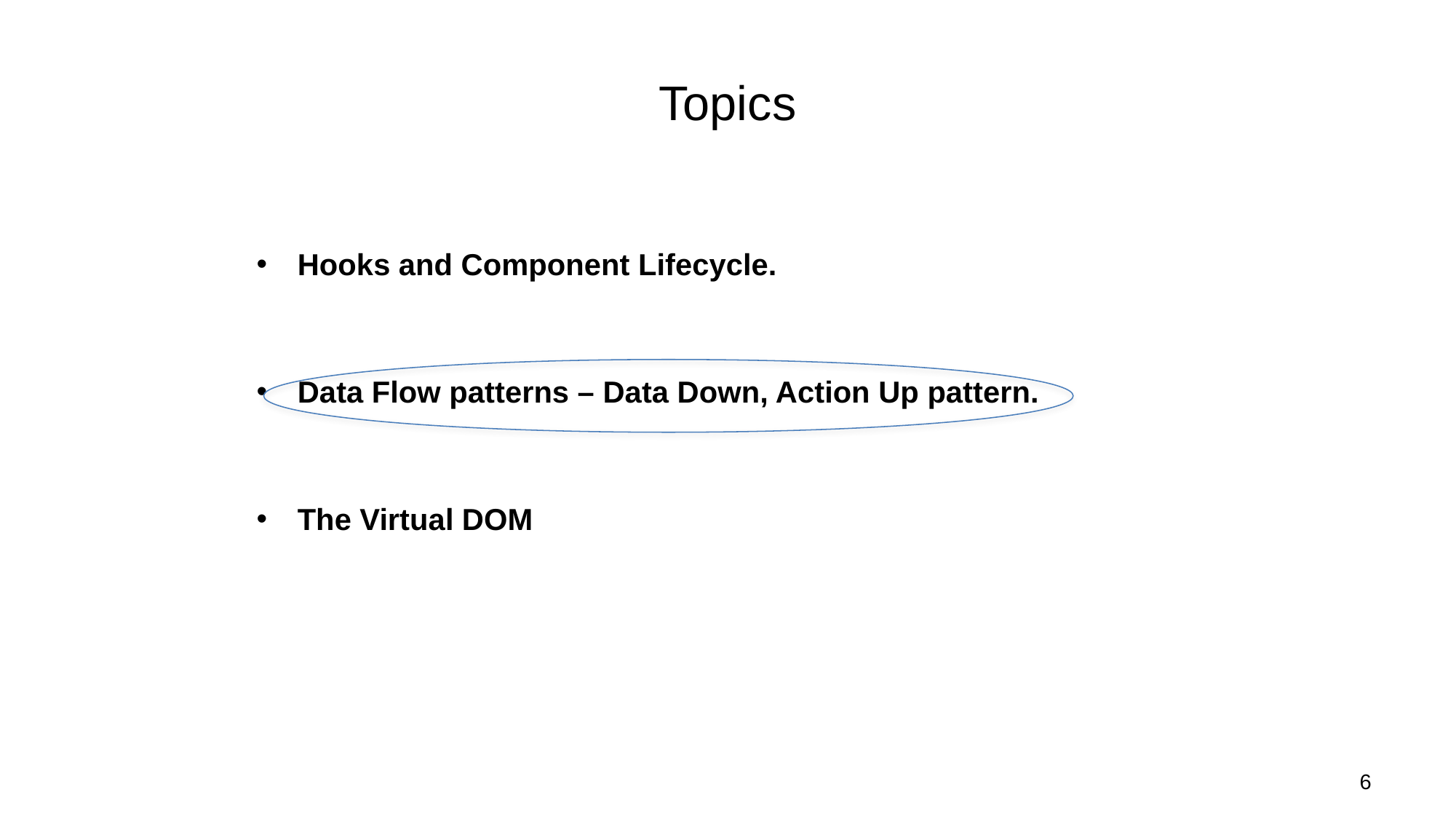

# Topics

Hooks and Component Lifecycle.

Data Flow patterns – Data Down, Action Up pattern.

The Virtual DOM

6